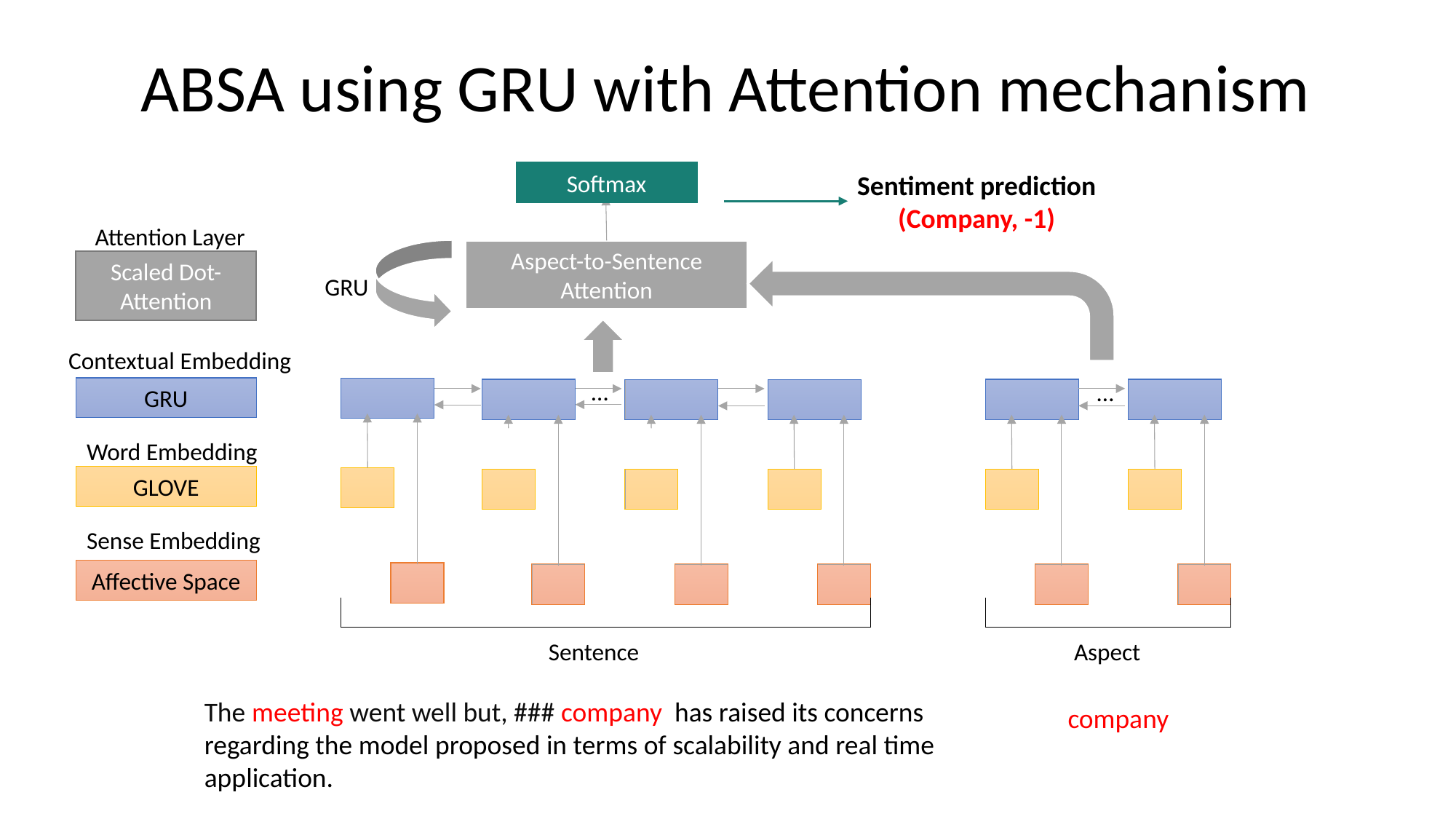

# ABSA using GRU with Attention mechanism
Softmax
Attention Layer

Aspect-to-Sentence Attention
Scaled Dot-Attention

GRU

Contextual Embedding
 …
…
GRU

Word Embedding
GLOVE

Sense Embedding
Affective Space

Aspect
Sentence
Sentiment prediction
(Company, -1)
The meeting went well but, ### company  has raised its concerns regarding the model proposed in terms of scalability and real time application.
 company